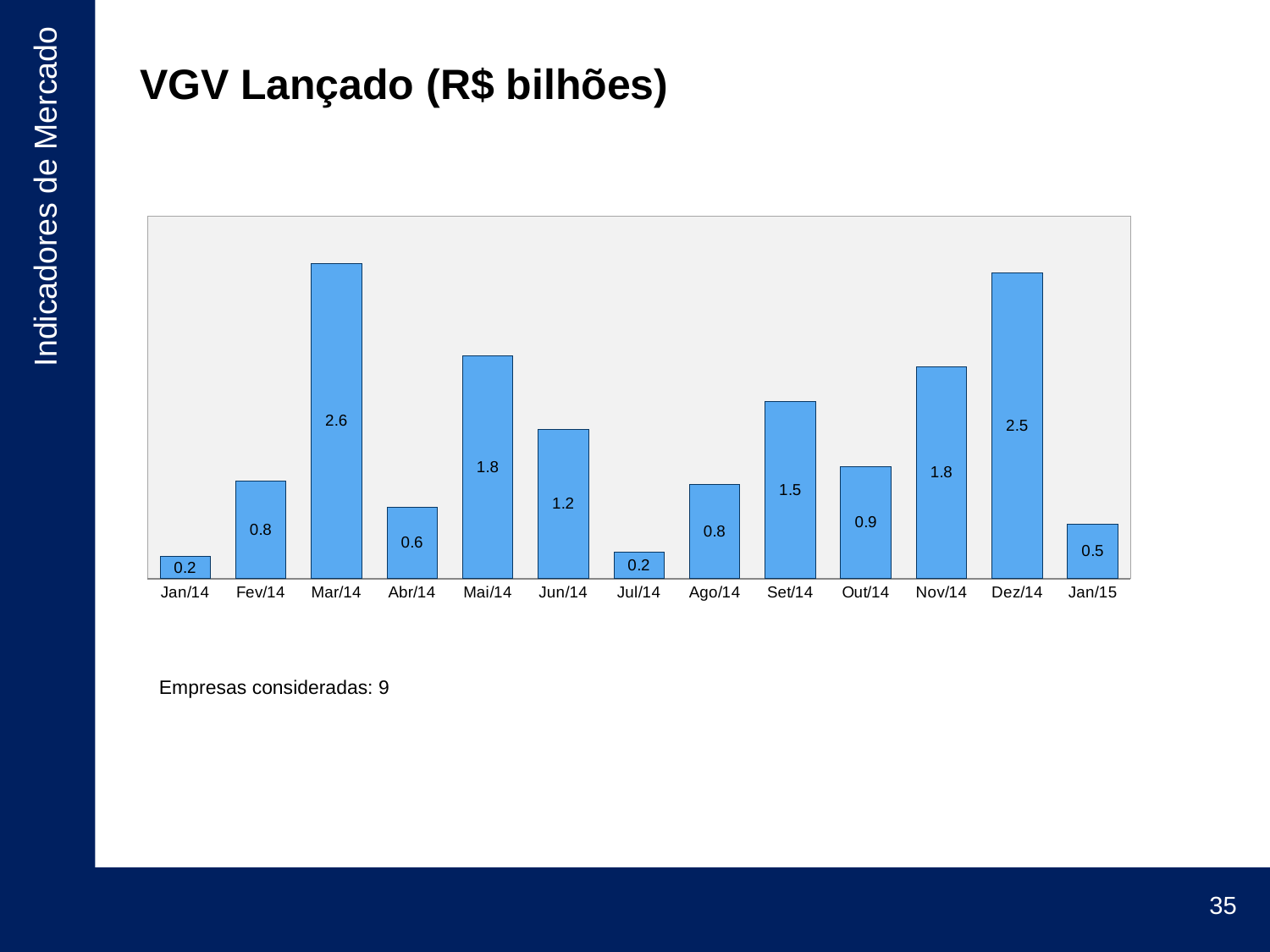

# VGV Lançado (R$ bilhões)

### Chart

| Category | soma |
|---|---|
| Jan/14 | 0.1825470952000001 |
| Fev/14 | 0.80501811034 |
| Mar/14 | 2.6071237246100014 |
| Abr/14 | 0.58997474461 |
| Mai/14 | 1.8460552719300005 |
| Jun/14 | 1.2374641960199988 |
| Jul/14 | 0.21789755350000006 |
| Ago/14 | 0.78109266389 |
| Set/14 | 1.46595812162 |
| Out/14 | 0.9263664737299997 |
| Nov/14 | 1.753943812849999 |
| Dez/14 | 2.5316896826699997 |
| Jan/15 | 0.4517275391800001 |
Empresas consideradas: 9
35